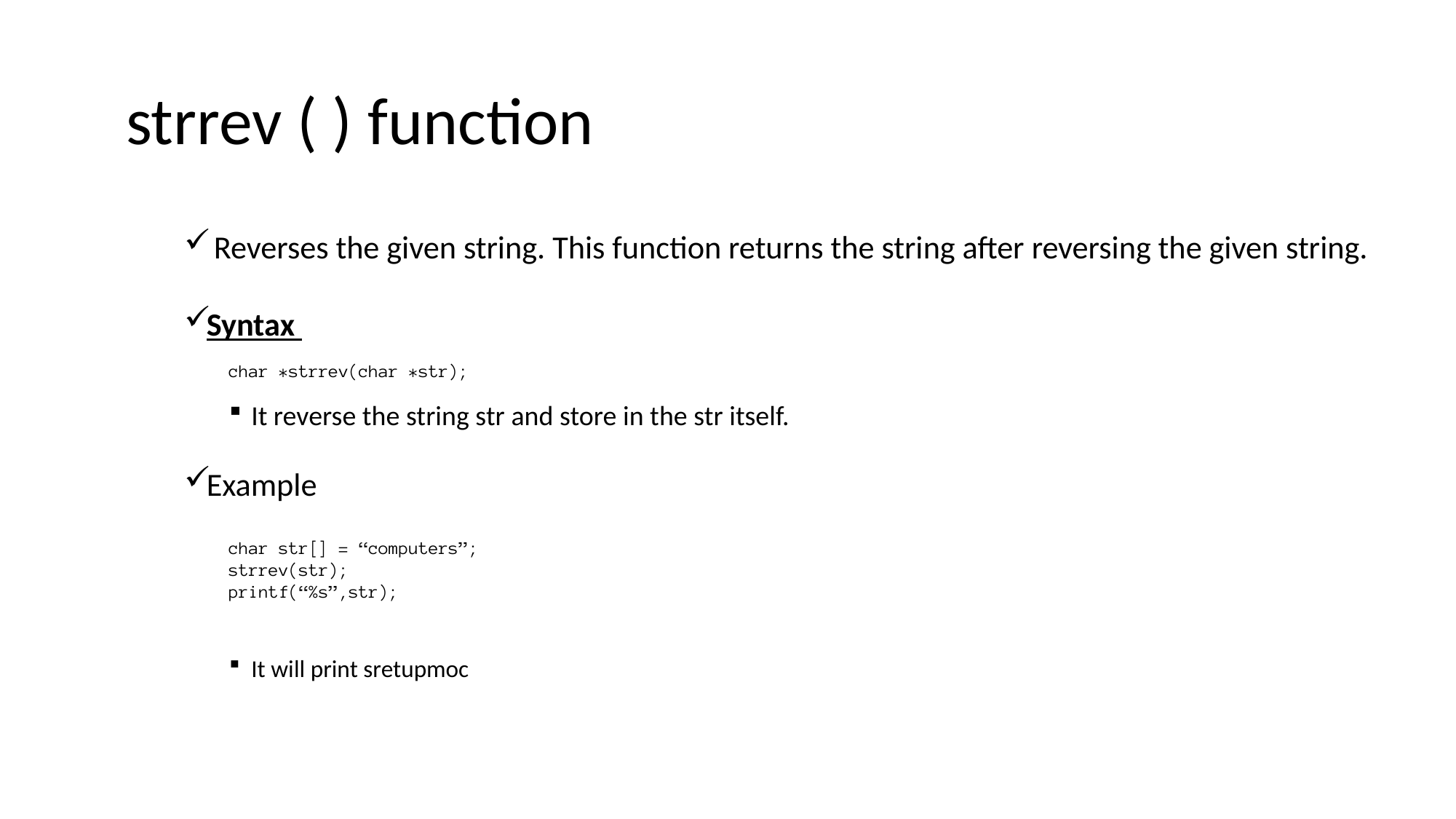

# strrev ( ) function
 Reverses the given string. This function returns the string after reversing the given string.

Syntax

char *strrev(char *str);

It reverse the string str and store in the str itself.

Example

char str[] = “computers”;
strrev(str);
printf(“%s”,str);

It will print sretupmoc